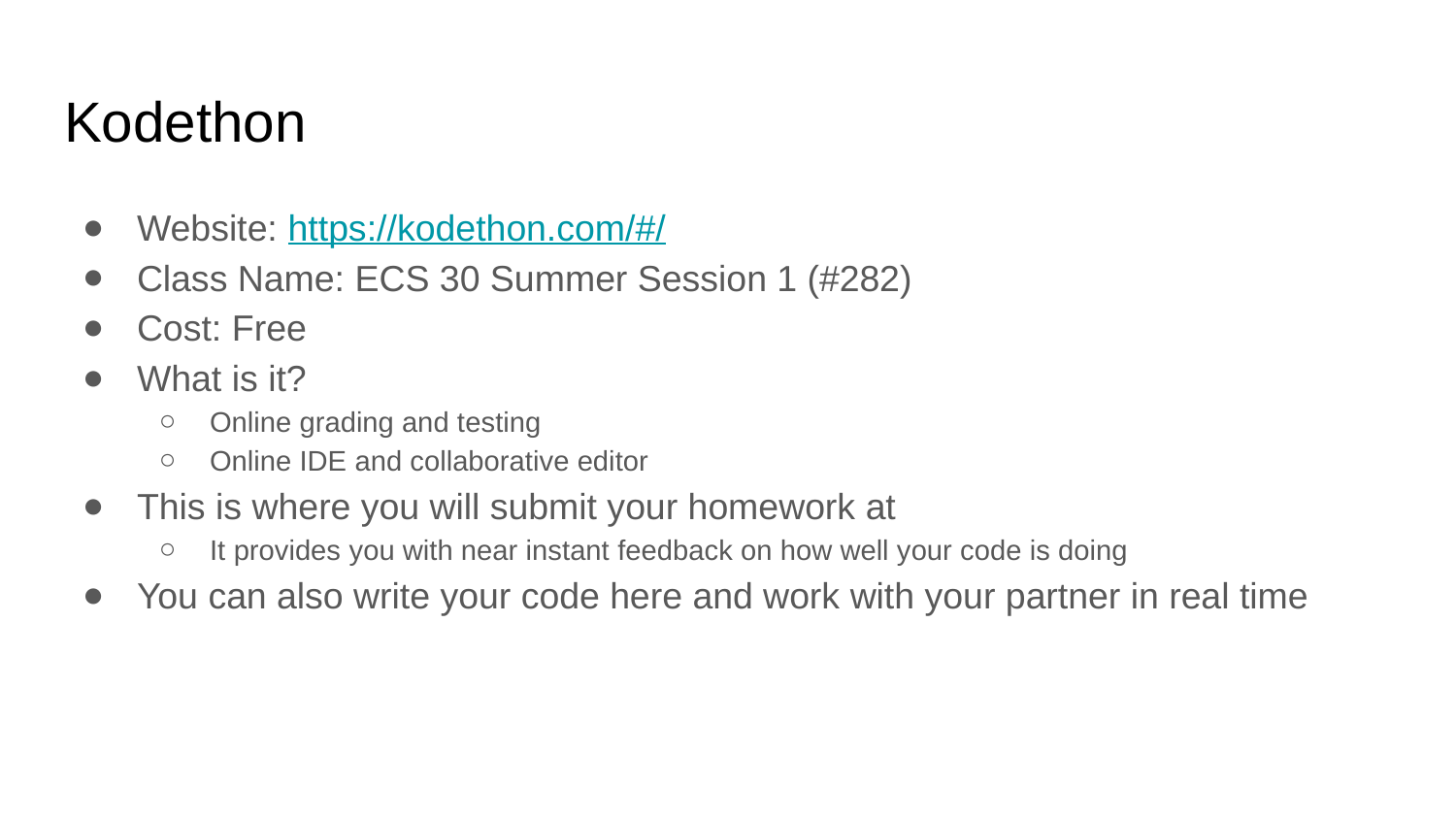

# Kodethon
Website: https://kodethon.com/#/
Class Name: ECS 30 Summer Session 1 (#282)
Cost: Free
What is it?
Online grading and testing
Online IDE and collaborative editor
This is where you will submit your homework at
It provides you with near instant feedback on how well your code is doing
You can also write your code here and work with your partner in real time